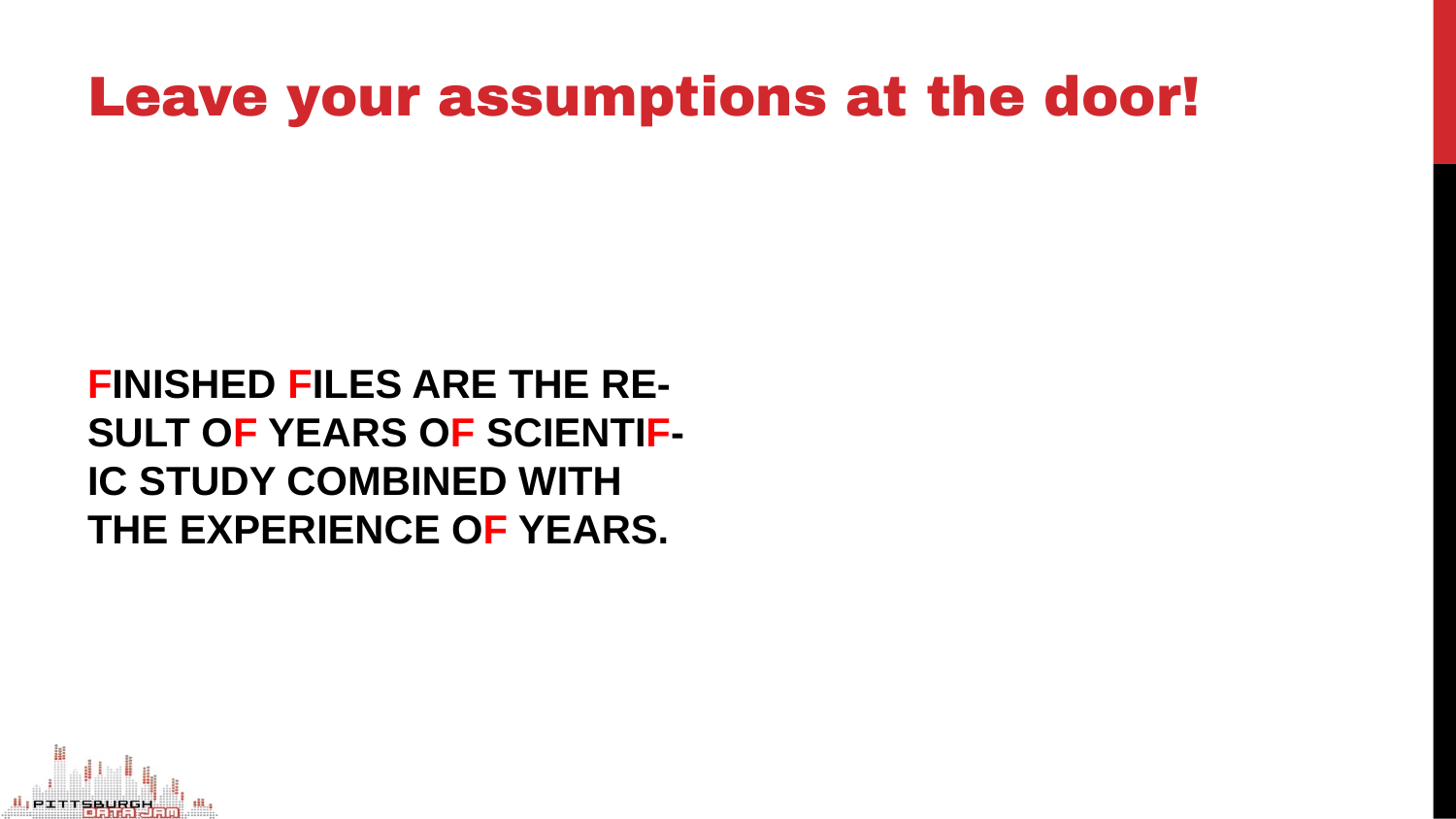

# Leave your assumptions at the door!

FINISHED FILES ARE THE RE-
SULT OF YEARS OF SCIENTIF-
IC STUDY COMBINED WITH
THE EXPERIENCE OF YEARS.